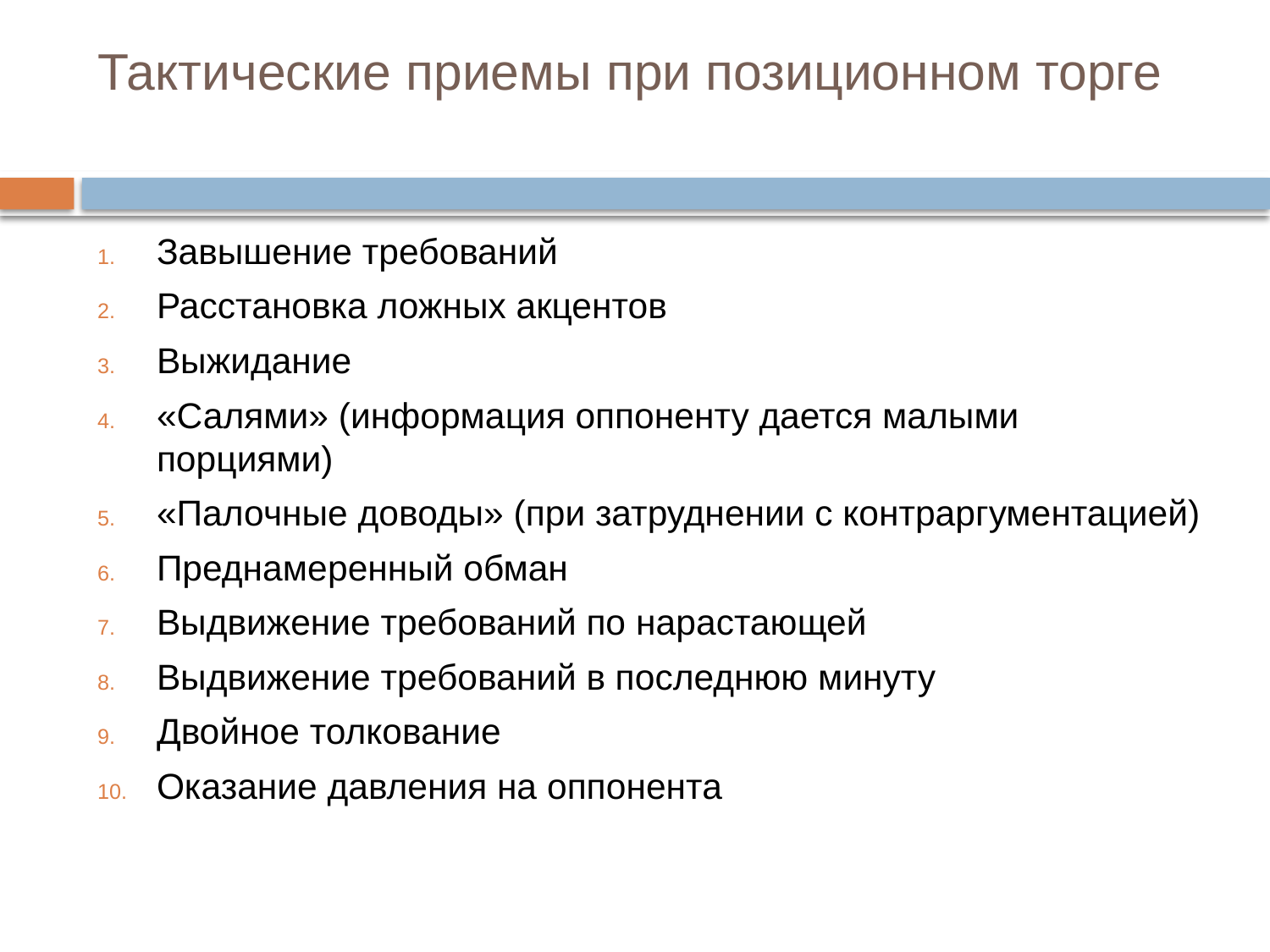

# Тактические приемы при позиционном торге
Завышение требований
Расстановка ложных акцентов
Выжидание
«Салями» (информация оппоненту дается малыми порциями)
«Палочные доводы» (при затруднении с контраргументацией)
Преднамеренный обман
Выдвижение требований по нарастающей
Выдвижение требований в последнюю минуту
Двойное толкование
Оказание давления на оппонента